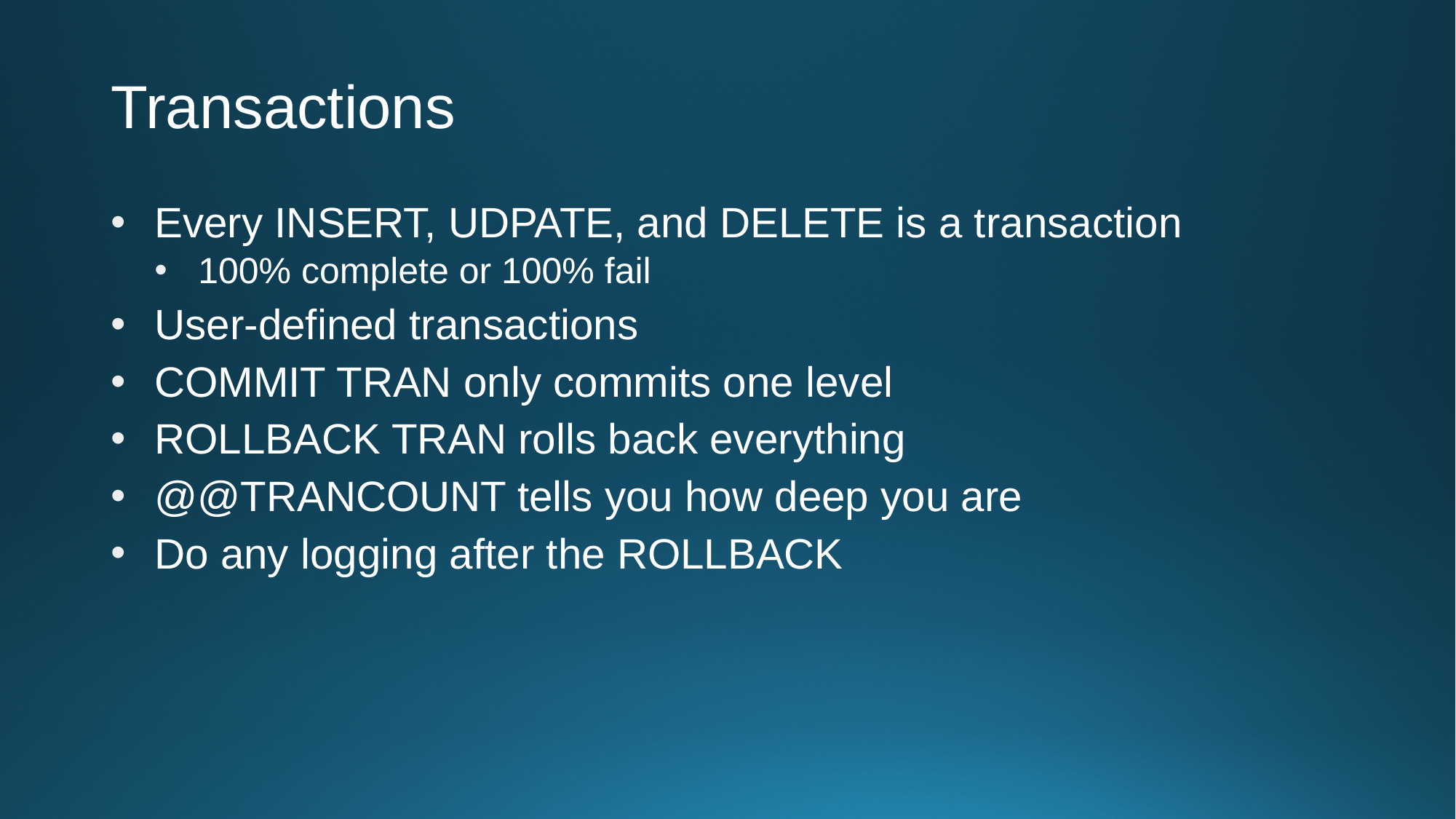

# Transactions
Every INSERT, UDPATE, and DELETE is a transaction
100% complete or 100% fail
User-defined transactions
COMMIT TRAN only commits one level
ROLLBACK TRAN rolls back everything
@@TRANCOUNT tells you how deep you are
Do any logging after the ROLLBACK